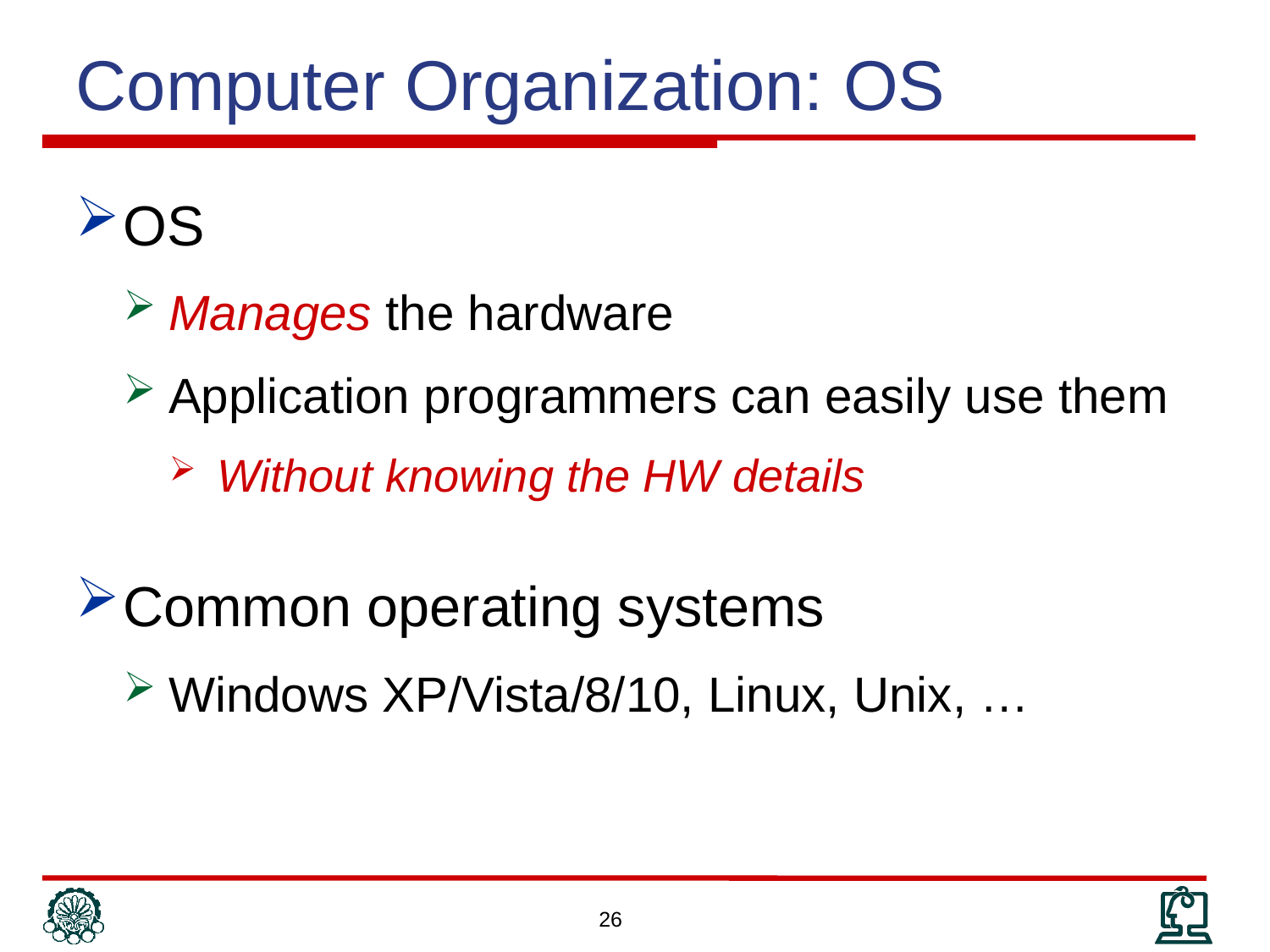

Computer Organization: OS
OS
Manages the hardware
Application programmers can easily use them
Without knowing the HW details

Common operating systems
Windows XP/Vista/8/10, Linux, Unix, …
26